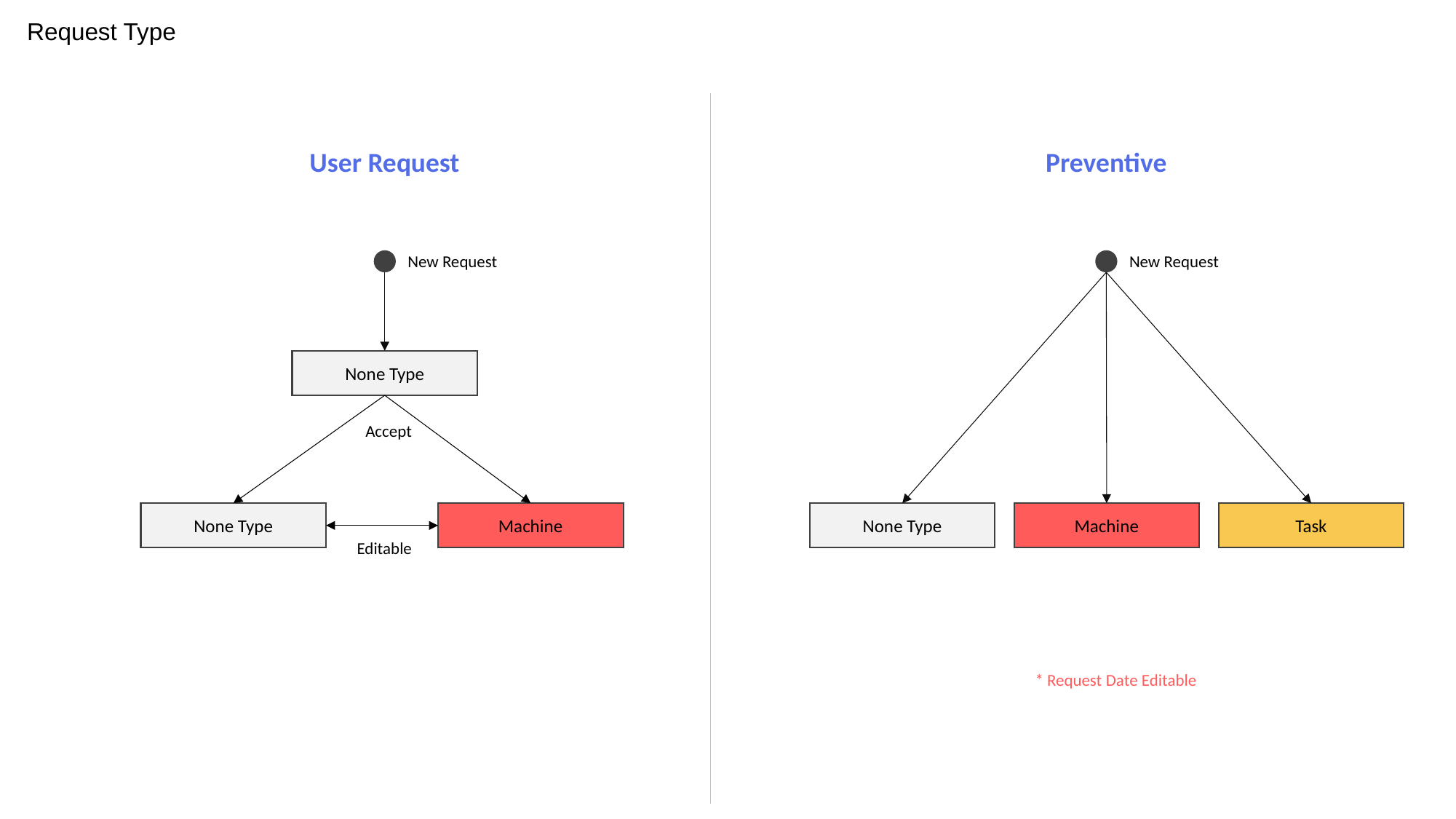

Request Type
User Request
Preventive
New Request
New Request

None Type
Accept
Task
None Type
Machine
Machine
None Type
Editable
* Request Date Editable